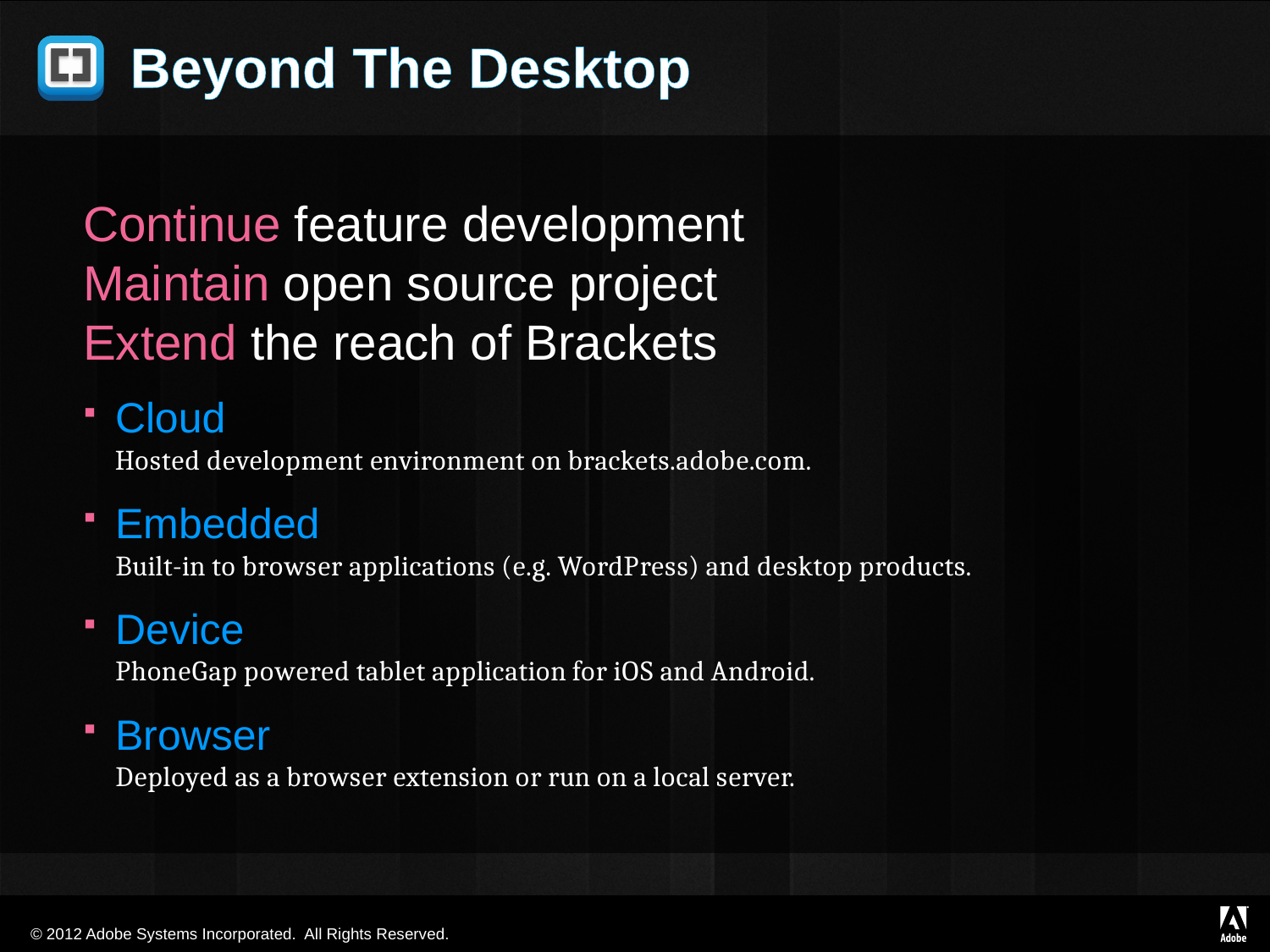

# Beyond The Desktop
Continue feature development
Maintain open source project
Extend the reach of Brackets
Cloud
Hosted development environment on brackets.adobe.com.
Embedded
Built-in to browser applications (e.g. WordPress) and desktop products.
Device
PhoneGap powered tablet application for iOS and Android.
Browser
Deployed as a browser extension or run on a local server.